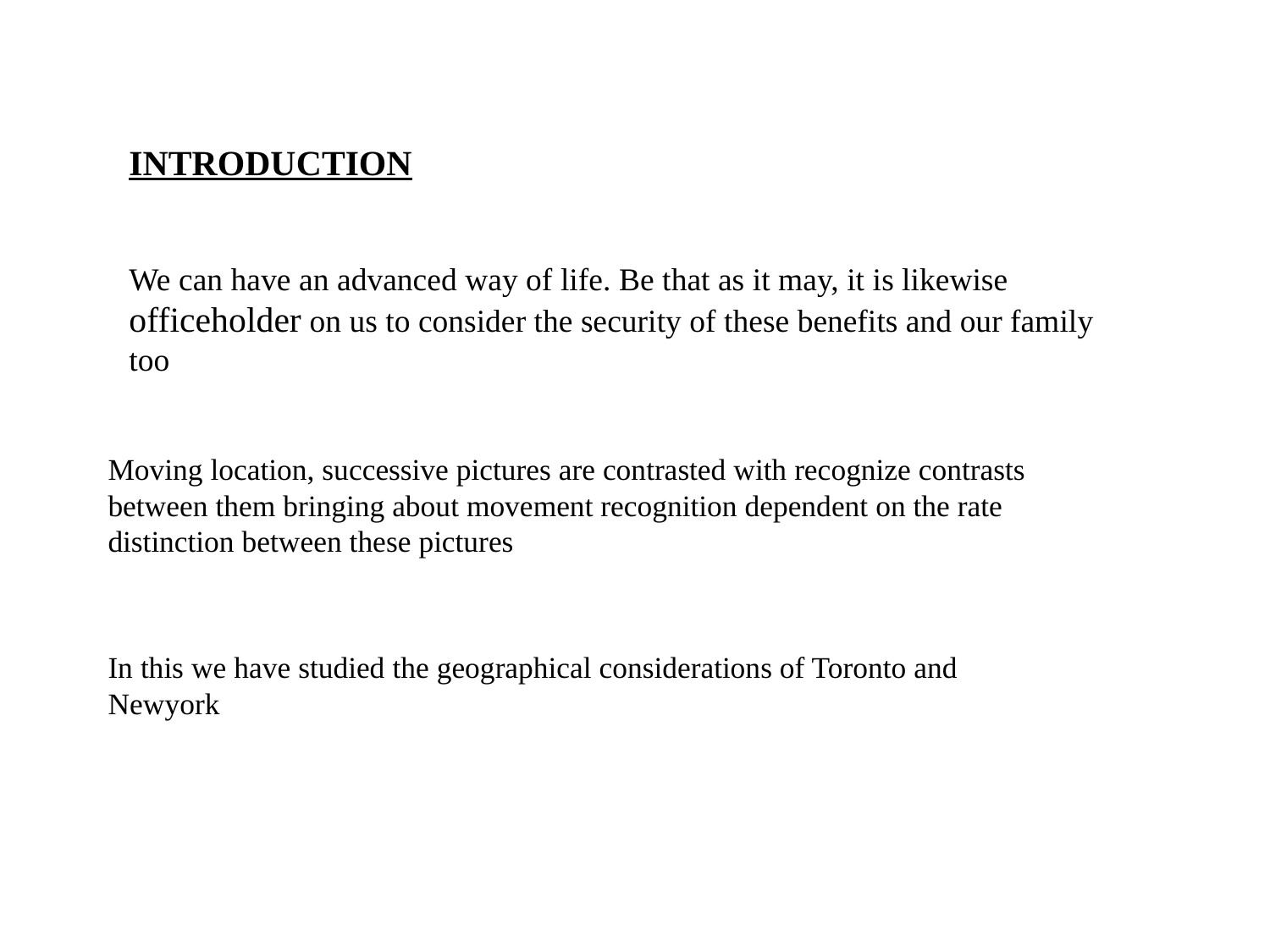

# INTRODUCTION We can have an advanced way of life. Be that as it may, it is likewise officeholder on us to consider the security of these benefits and our family too
Moving location, successive pictures are contrasted with recognize contrasts between them bringing about movement recognition dependent on the rate distinction between these pictures

In this we have studied the geographical considerations of Toronto and Newyork